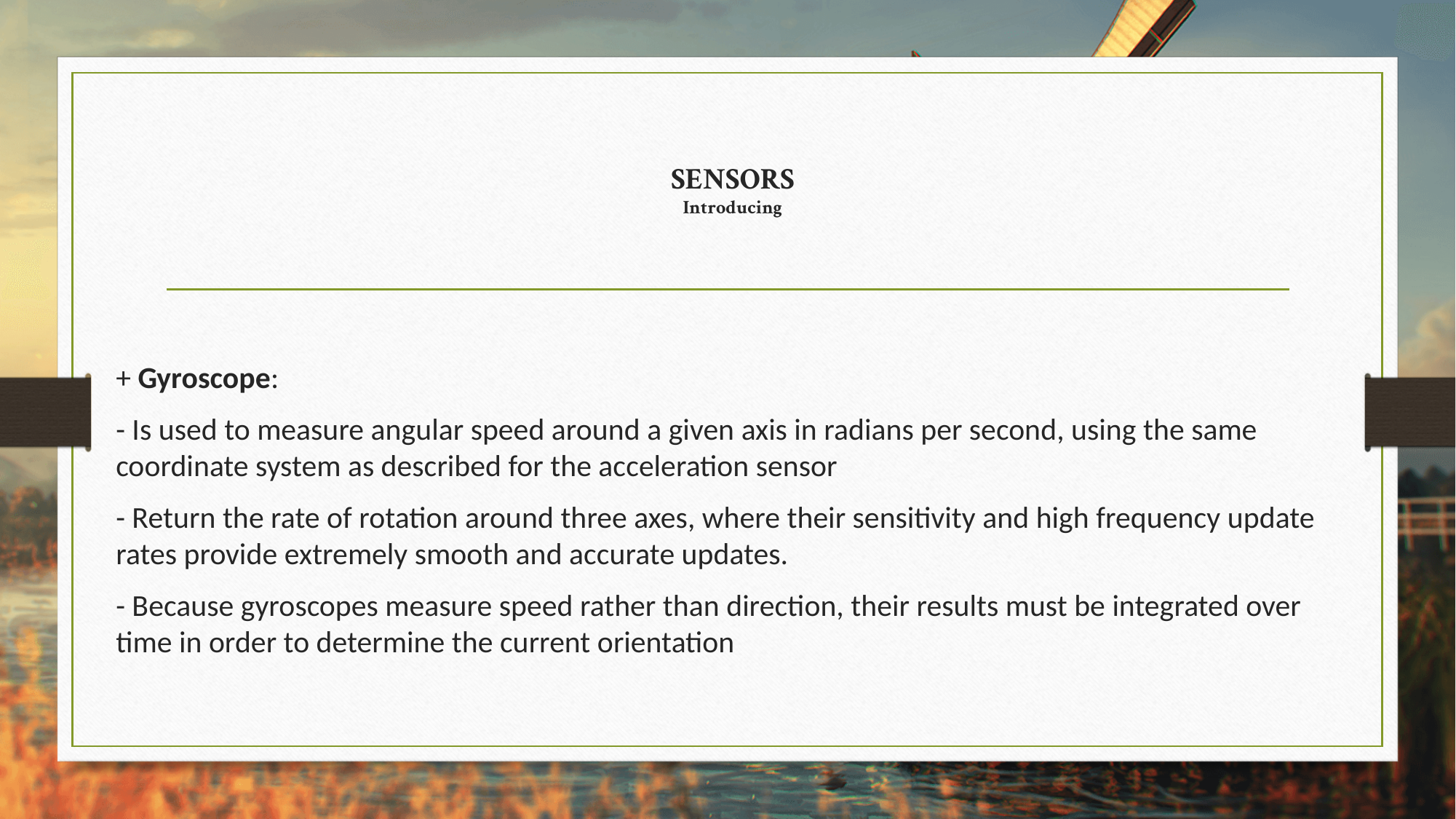

# SENSORS Introducing

+ Gyroscope:
- Is used to measure angular speed around a given axis in radians per second, using the same coordinate system as described for the acceleration sensor
- Return the rate of rotation around three axes, where their sensitivity and high frequency update rates provide extremely smooth and accurate updates.
- Because gyroscopes measure speed rather than direction, their results must be integrated over time in order to determine the current orientation